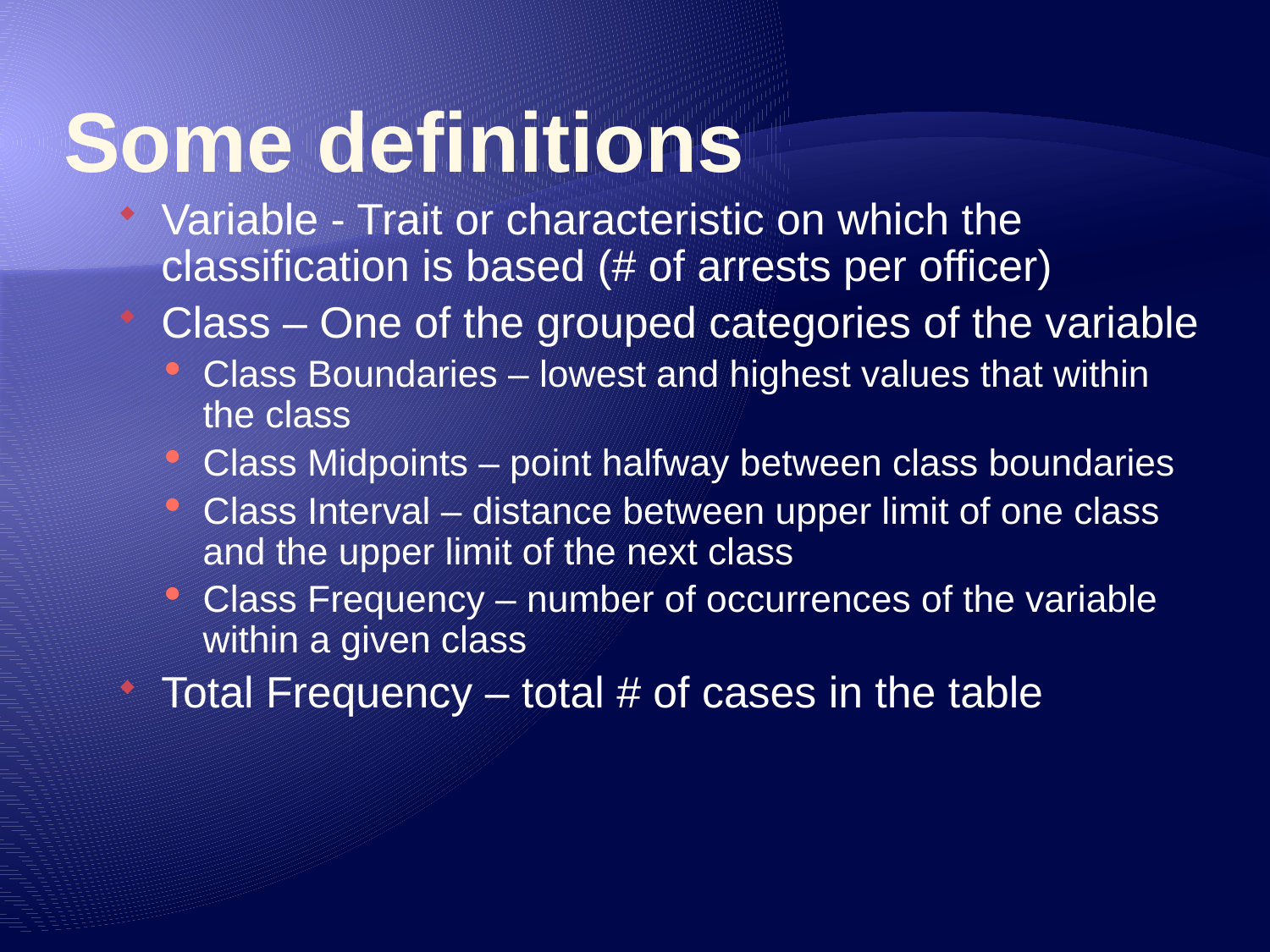

# Some definitions
Variable - Trait or characteristic on which the classification is based (# of arrests per officer)
Class – One of the grouped categories of the variable
Class Boundaries – lowest and highest values that within the class
Class Midpoints – point halfway between class boundaries
Class Interval – distance between upper limit of one class and the upper limit of the next class
Class Frequency – number of occurrences of the variable within a given class
Total Frequency – total # of cases in the table